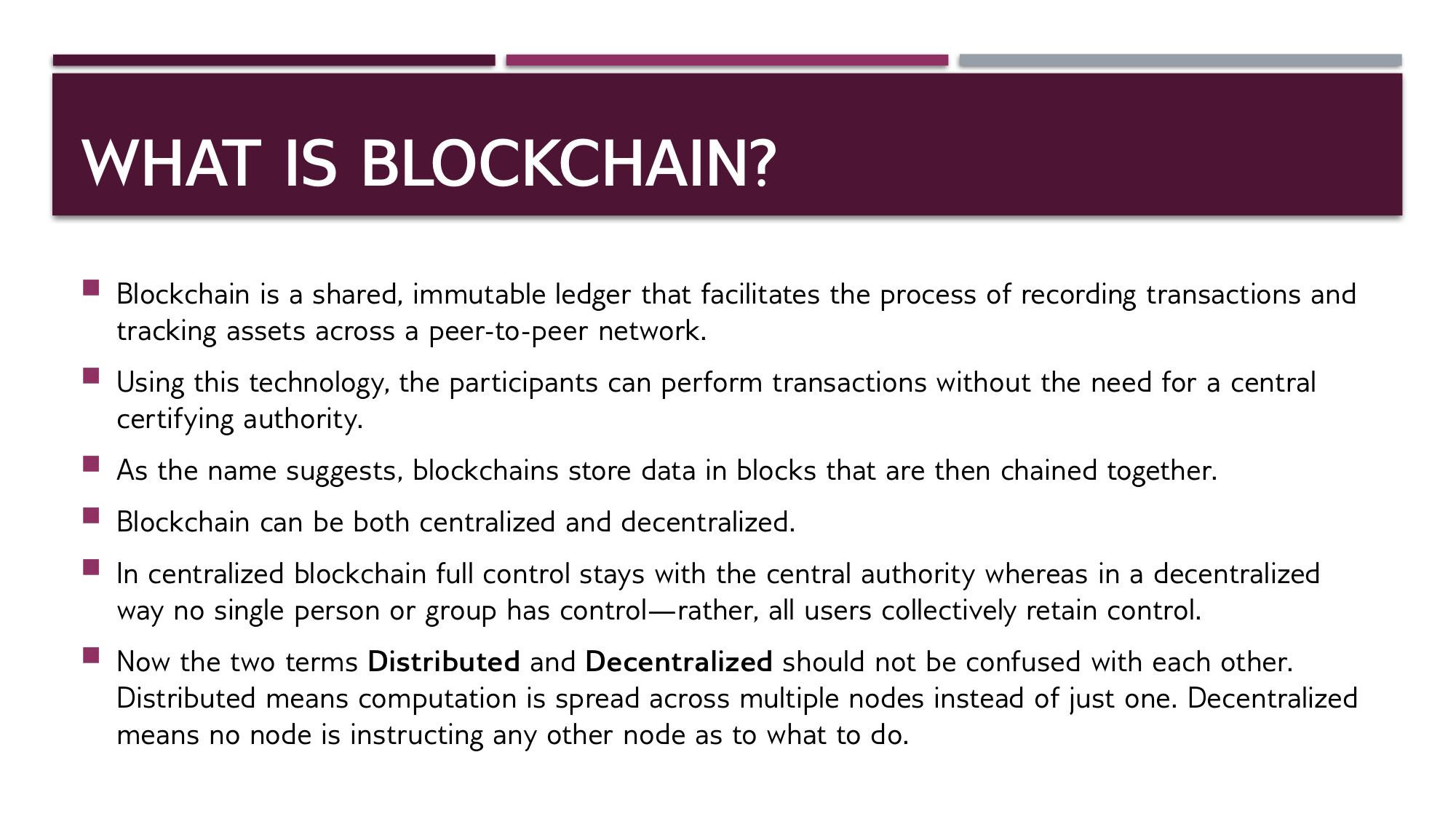

# What is blockchain?
Blockchain is a shared, immutable ledger that facilitates the process of recording transactions and tracking assets across a peer-to-peer network.
Using this technology, the participants can perform transactions without the need for a central certifying authority.
As the name suggests, blockchains store data in blocks that are then chained together.
Blockchain can be both centralized and decentralized.
In centralized blockchain full control stays with the central authority whereas in a decentralized way no single person or group has control—rather, all users collectively retain control.
Now the two terms Distributed and Decentralized should not be confused with each other. Distributed means computation is spread across multiple nodes instead of just one. Decentralized means no node is instructing any other node as to what to do.